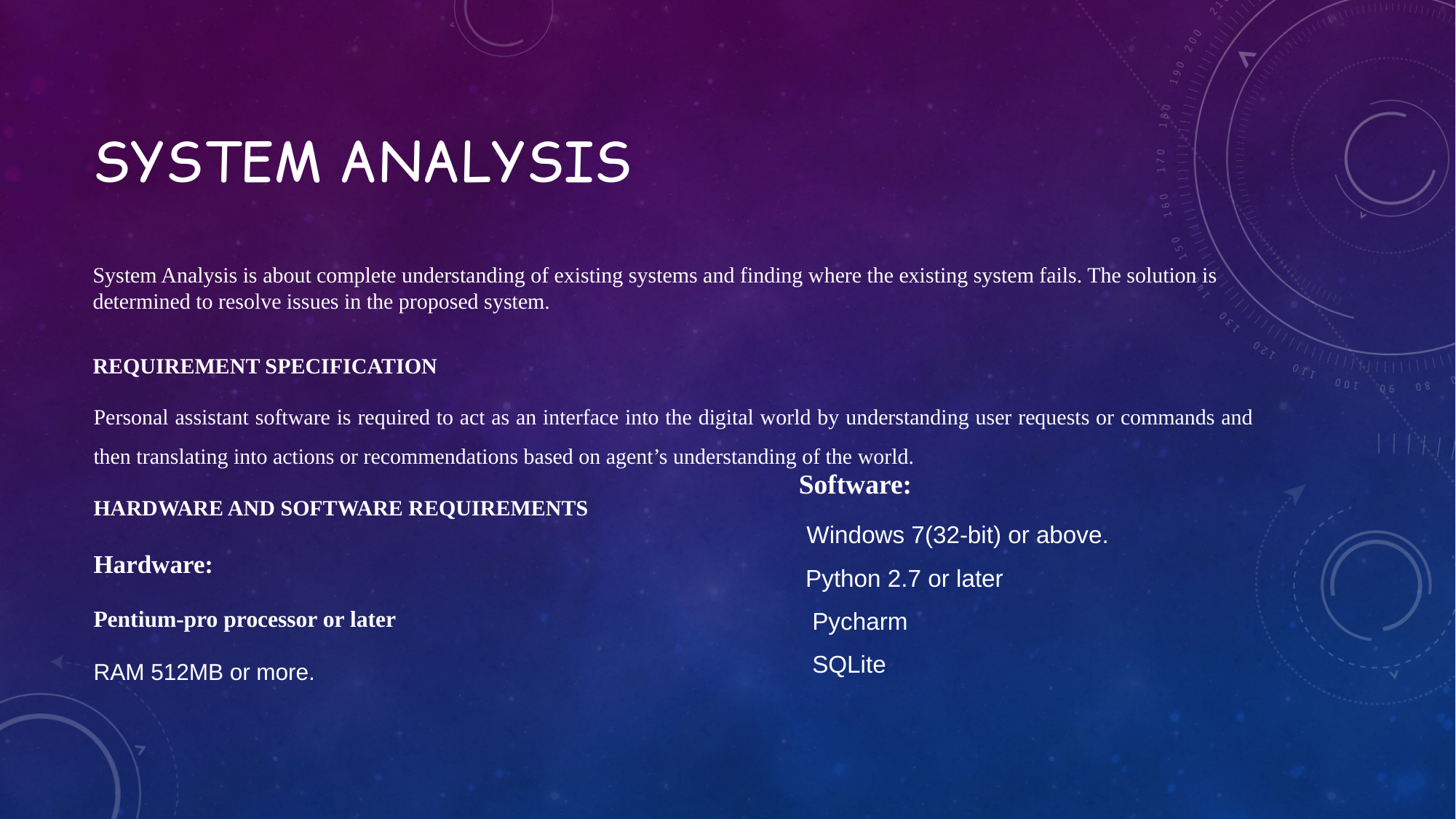

# System analysis
System Analysis is about complete understanding of existing systems and finding where the existing system fails. The solution is determined to resolve issues in the proposed system.
REQUIREMENT SPECIFICATION
Personal assistant software is required to act as an interface into the digital world by understanding user requests or commands and then translating into actions or recommendations based on agent’s understanding of the world.
HARDWARE AND SOFTWARE REQUIREMENTS
Hardware:
Pentium-pro processor or later
RAM 512MB or more.

Software:
 Windows 7(32-bit) or above.
 Python 2.7 or later
  Pycharm
  SQLite